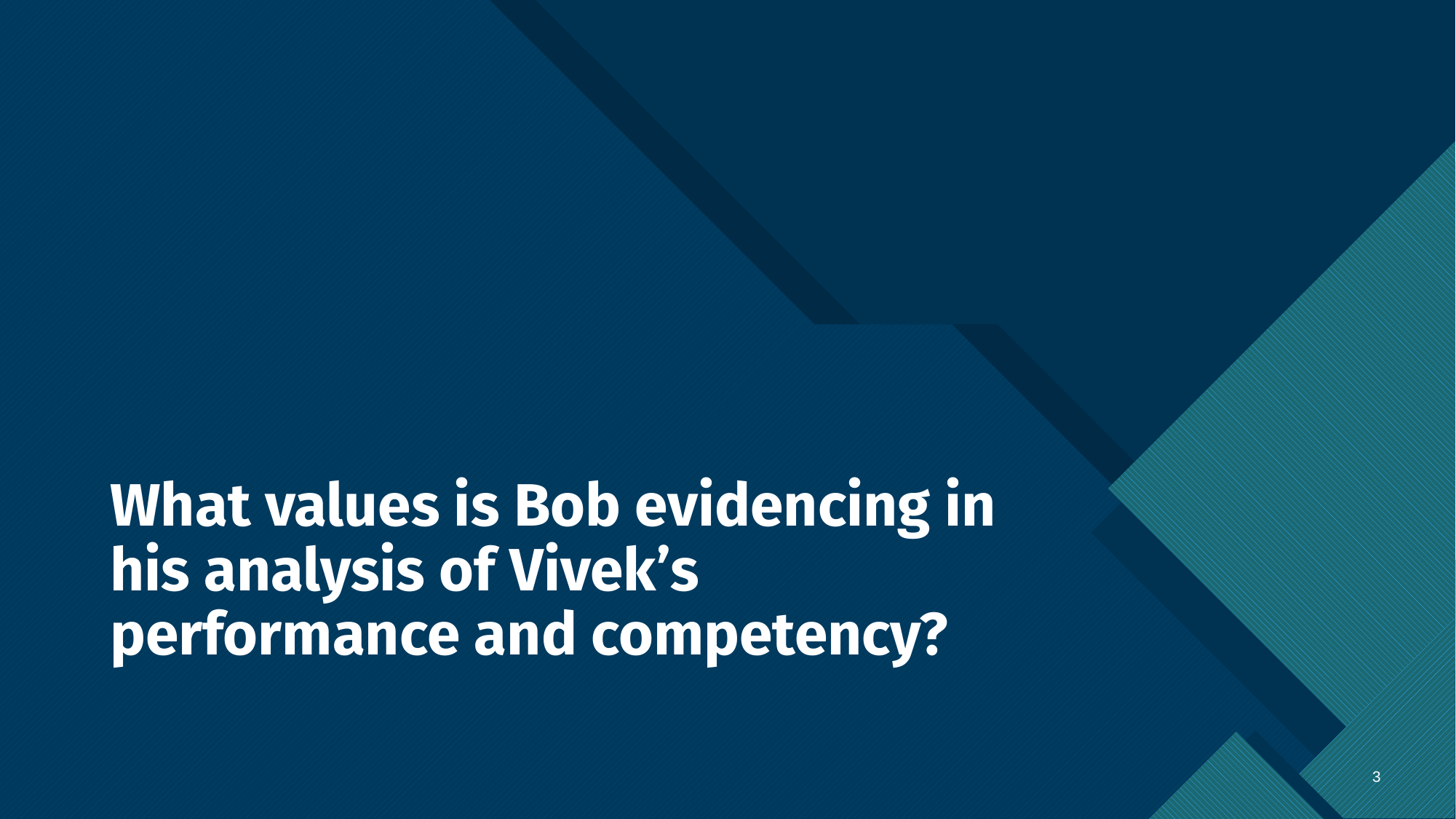

# What values is Bob evidencing in his analysis of Vivek’s performance and competency?
3